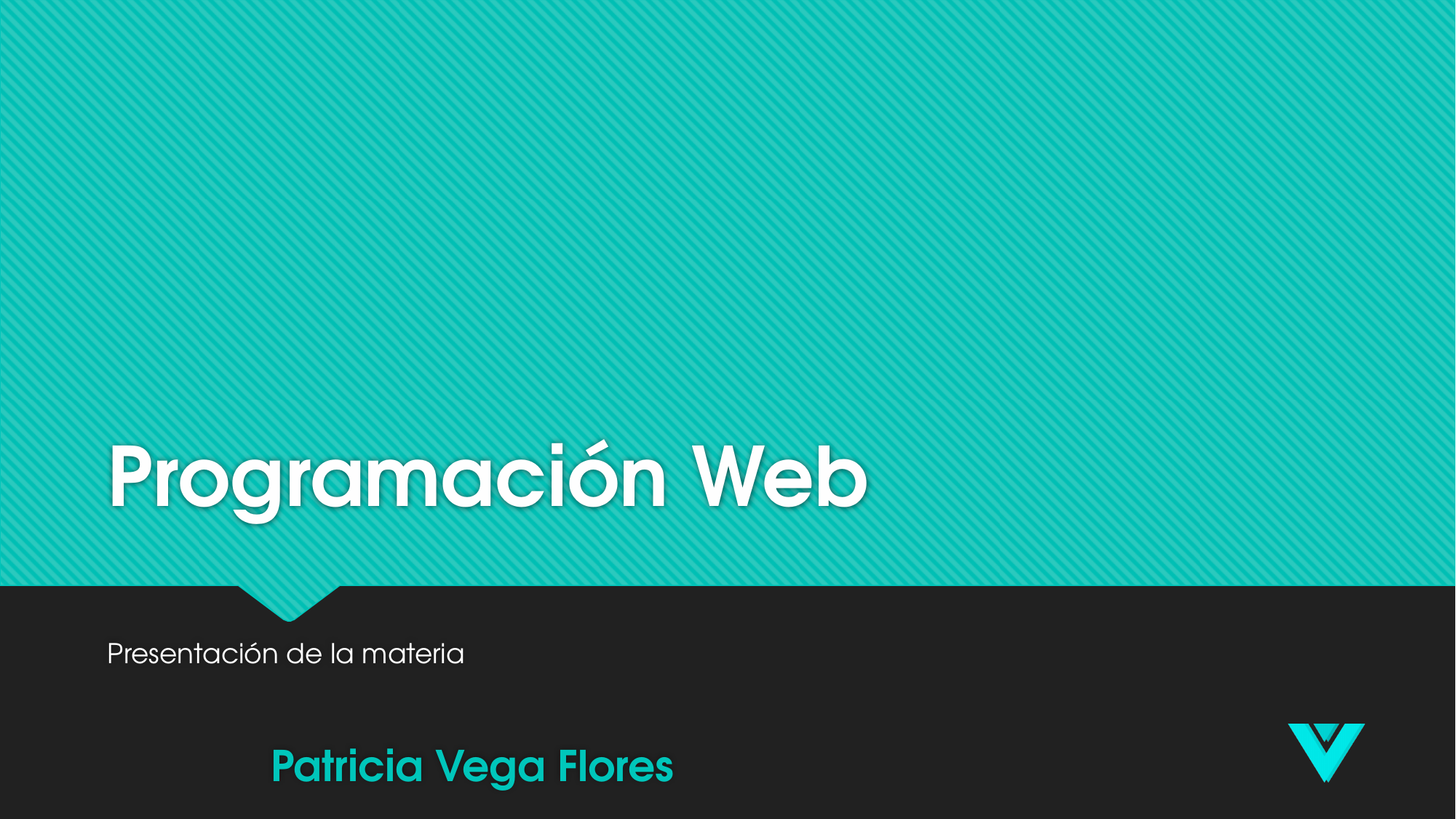

# Programación Web
Presentación de la materia
Patricia Vega Flores